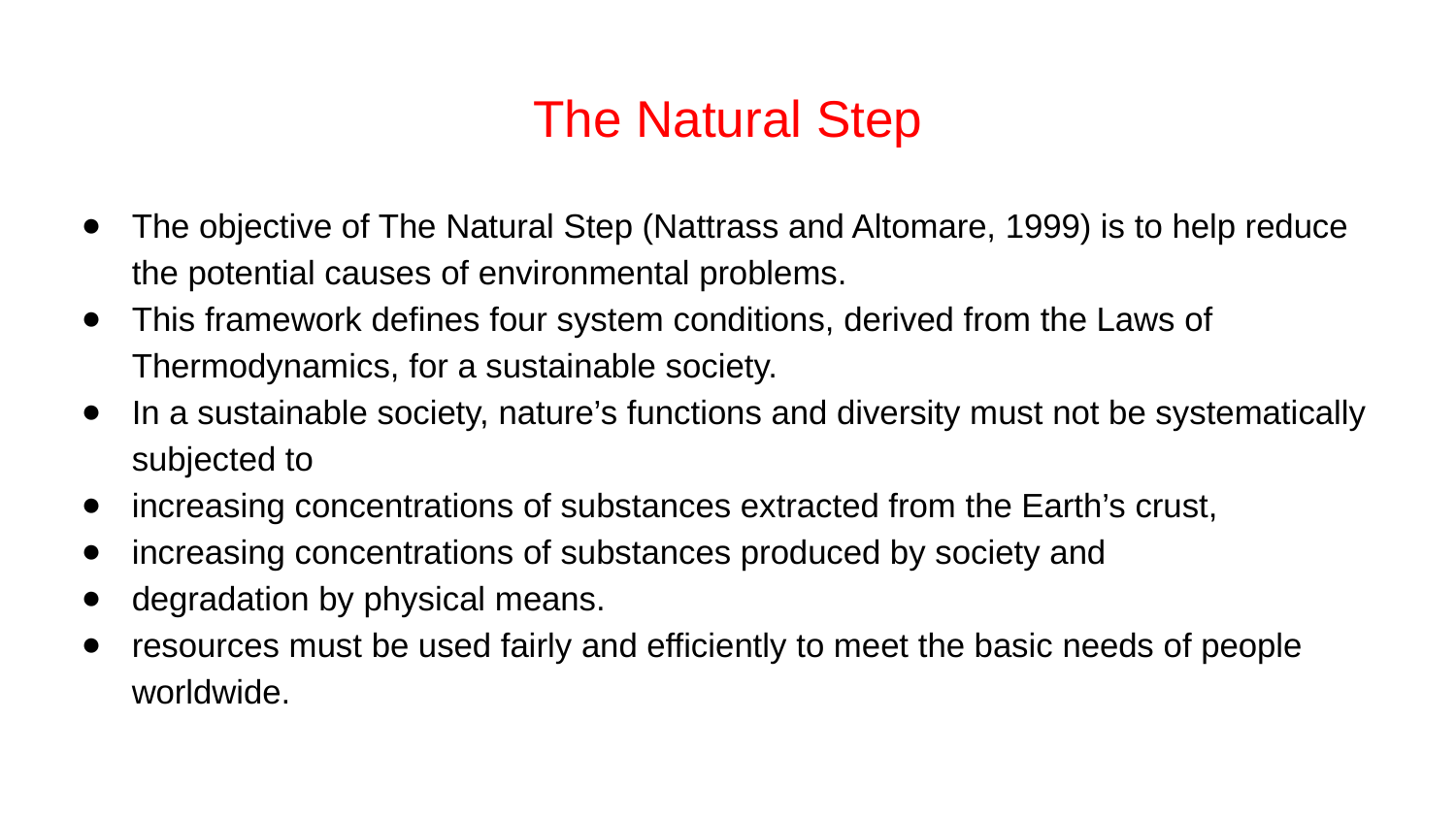

# The Natural Step
The objective of The Natural Step (Nattrass and Altomare, 1999) is to help reduce the potential causes of environmental problems.
This framework defines four system conditions, derived from the Laws of Thermodynamics, for a sustainable society.
In a sustainable society, nature’s functions and diversity must not be systematically subjected to
increasing concentrations of substances extracted from the Earth’s crust,
increasing concentrations of substances produced by society and
degradation by physical means.
resources must be used fairly and efficiently to meet the basic needs of people worldwide.